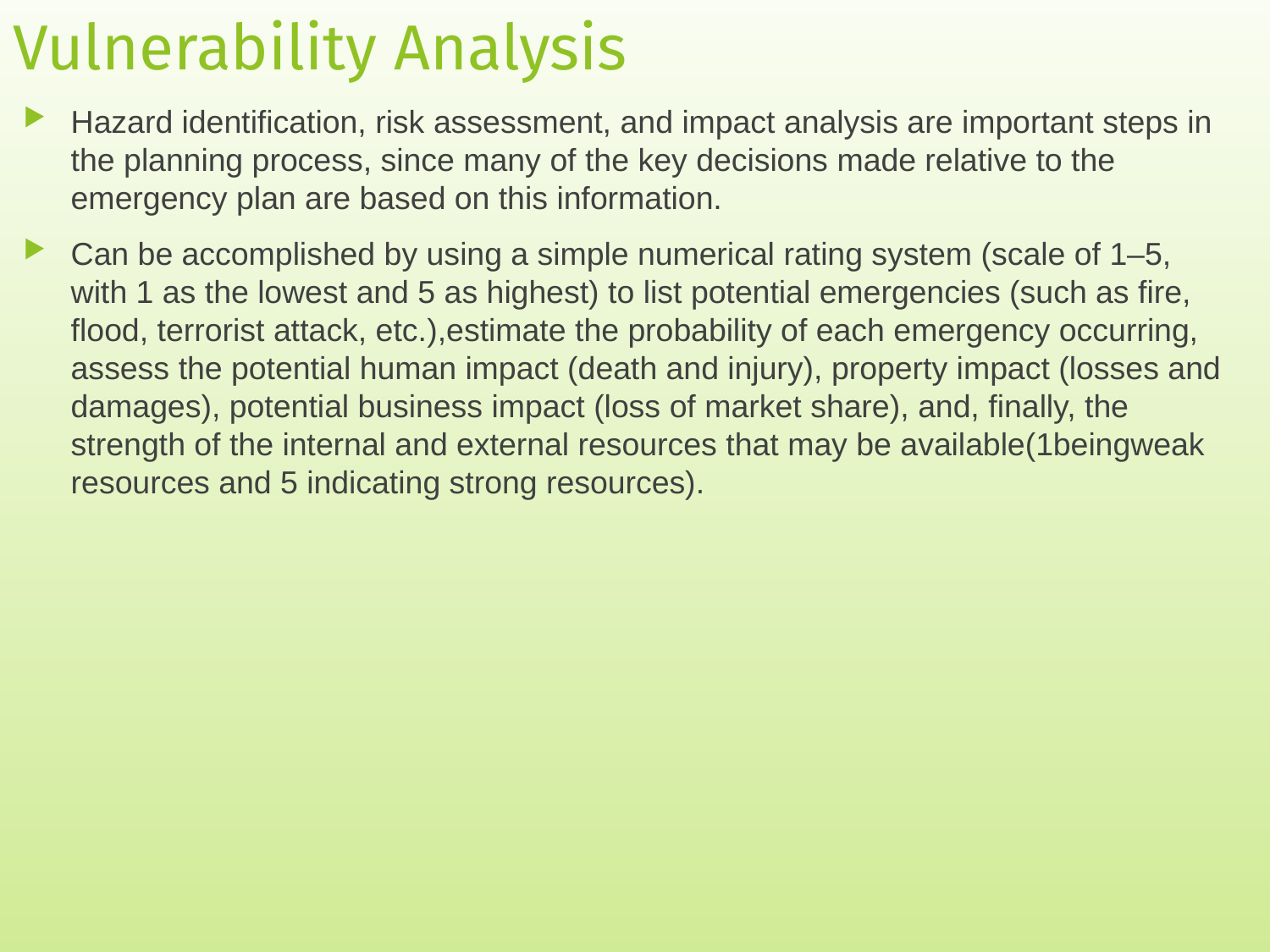

# Vulnerability Analysis
Hazard identification, risk assessment, and impact analysis are important steps in the planning process, since many of the key decisions made relative to the emergency plan are based on this information.
Can be accomplished by using a simple numerical rating system (scale of 1–5, with 1 as the lowest and 5 as highest) to list potential emergencies (such as fire, flood, terrorist attack, etc.),estimate the probability of each emergency occurring, assess the potential human impact (death and injury), property impact (losses and damages), potential business impact (loss of market share), and, finally, the strength of the internal and external resources that may be available(1beingweak resources and 5 indicating strong resources).

8